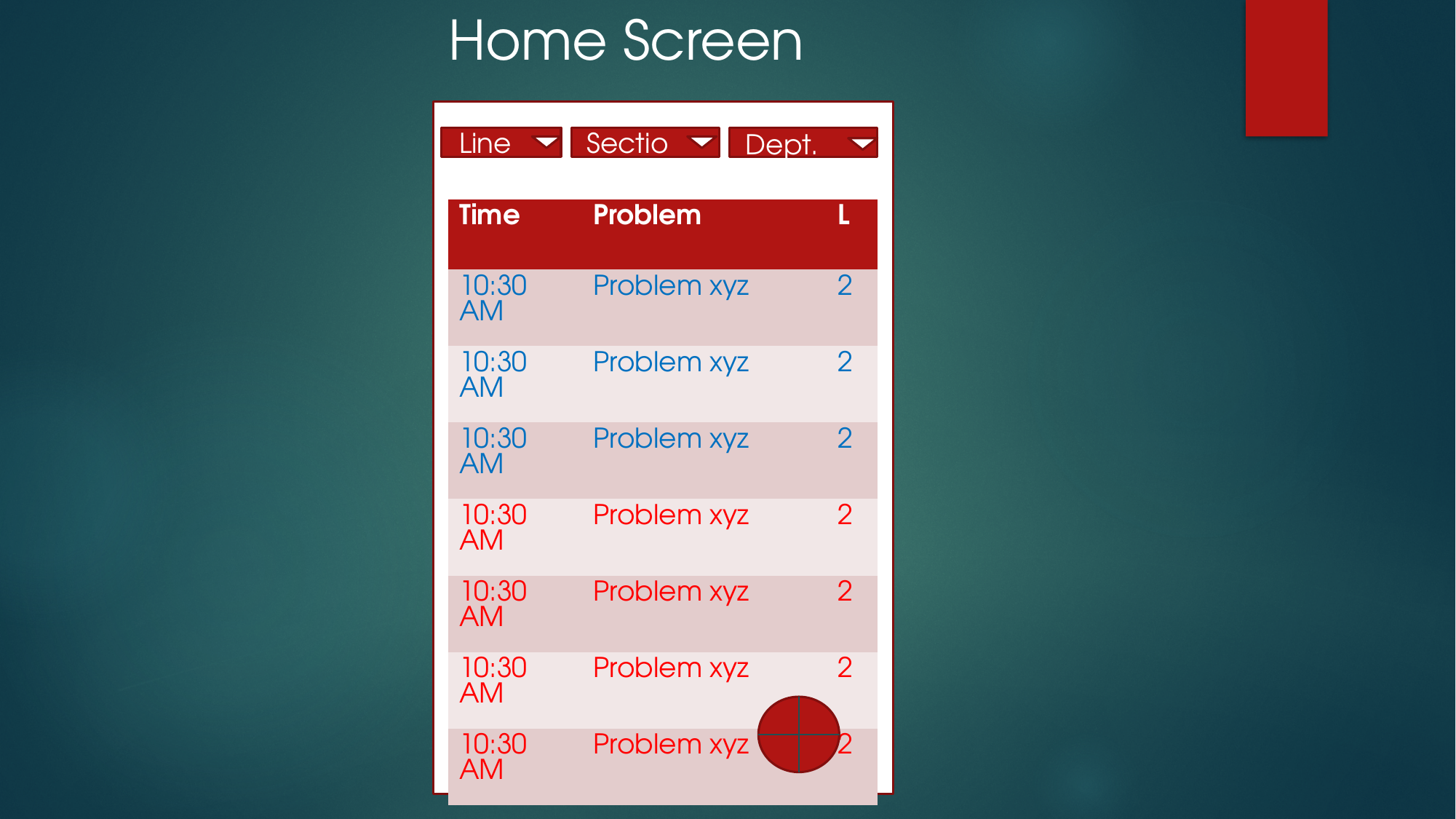

Home Screen

Line
Section
Dept.

| Time | Problem | L |
| --- | --- | --- |
| 10:30 AM | Problem xyz | 2 |
| 10:30 AM | Problem xyz | 2 |
| 10:30 AM | Problem xyz | 2 |
| 10:30 AM | Problem xyz | 2 |
| 10:30 AM | Problem xyz | 2 |
| 10:30 AM | Problem xyz | 2 |
| 10:30 AM | Problem xyz | 2 |